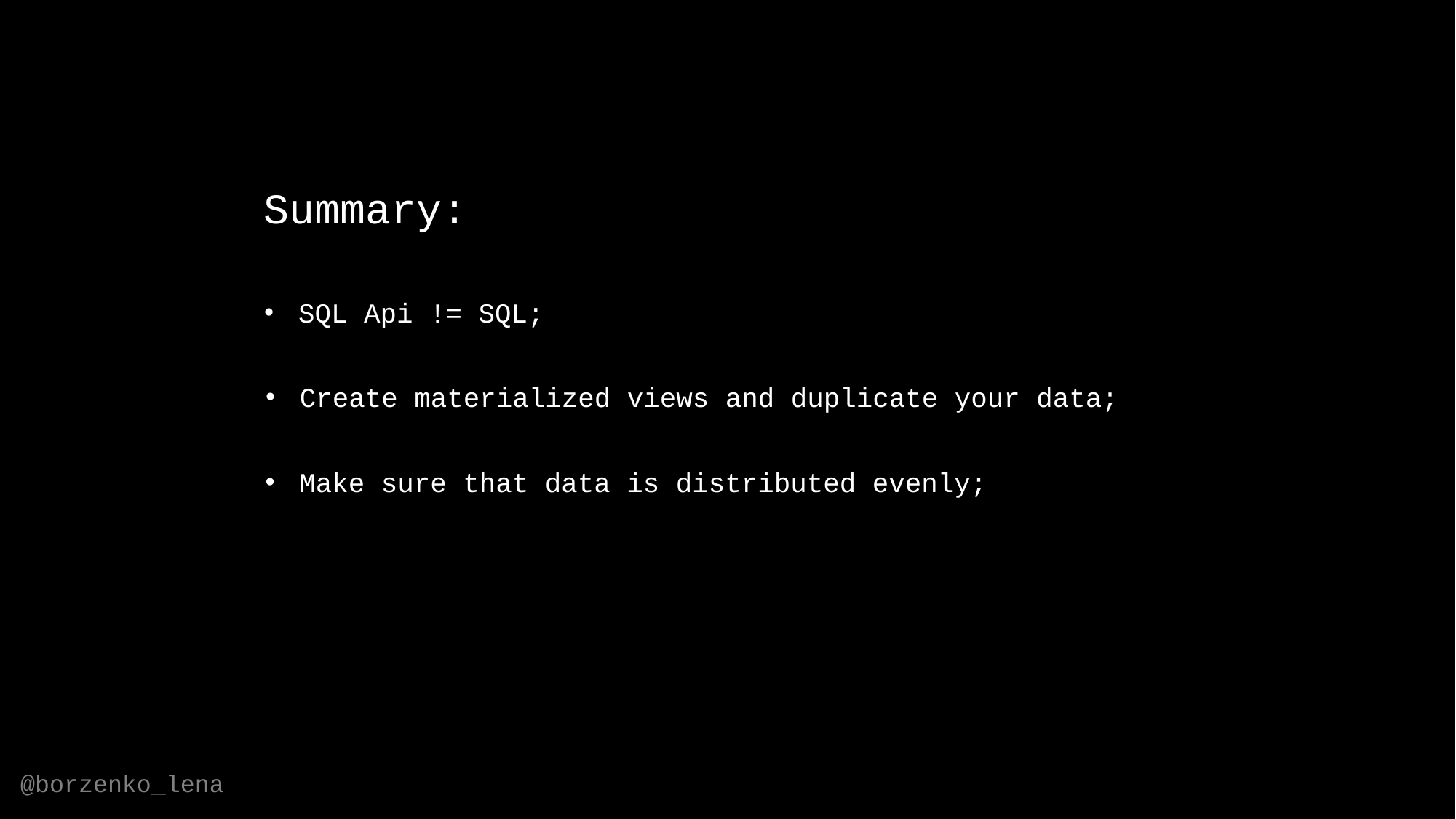

Summary:
SQL Api != SQL;
Create materialized views and duplicate your data;
Make sure that data is distributed evenly;